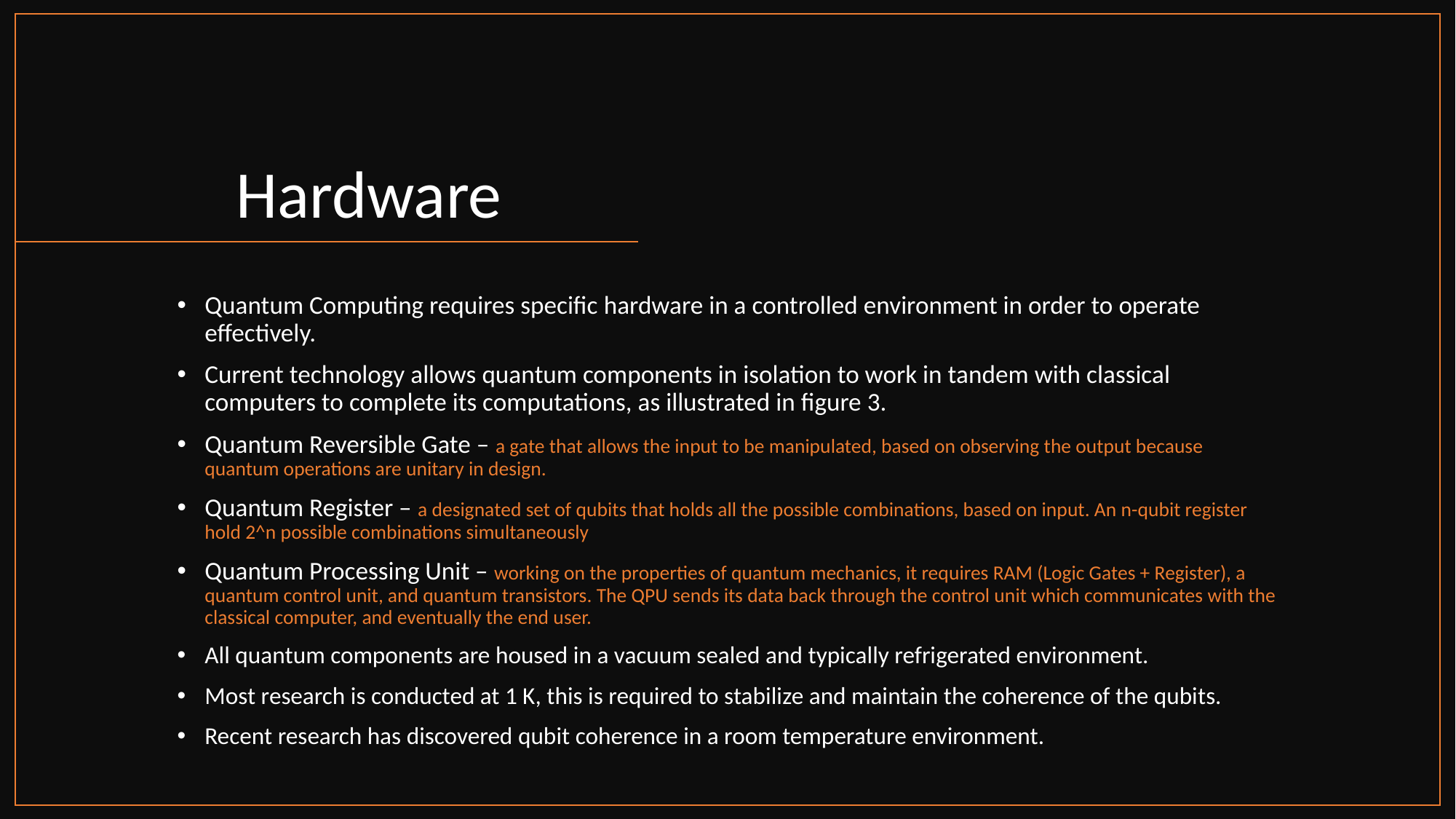

# Hardware
Quantum Computing requires specific hardware in a controlled environment in order to operate effectively.
Current technology allows quantum components in isolation to work in tandem with classical computers to complete its computations, as illustrated in figure 3.
Quantum Reversible Gate – a gate that allows the input to be manipulated, based on observing the output because quantum operations are unitary in design.
Quantum Register – a designated set of qubits that holds all the possible combinations, based on input. An n-qubit register hold 2^n possible combinations simultaneously
Quantum Processing Unit – working on the properties of quantum mechanics, it requires RAM (Logic Gates + Register), a quantum control unit, and quantum transistors. The QPU sends its data back through the control unit which communicates with the classical computer, and eventually the end user.
All quantum components are housed in a vacuum sealed and typically refrigerated environment.
Most research is conducted at 1 K, this is required to stabilize and maintain the coherence of the qubits.
Recent research has discovered qubit coherence in a room temperature environment.